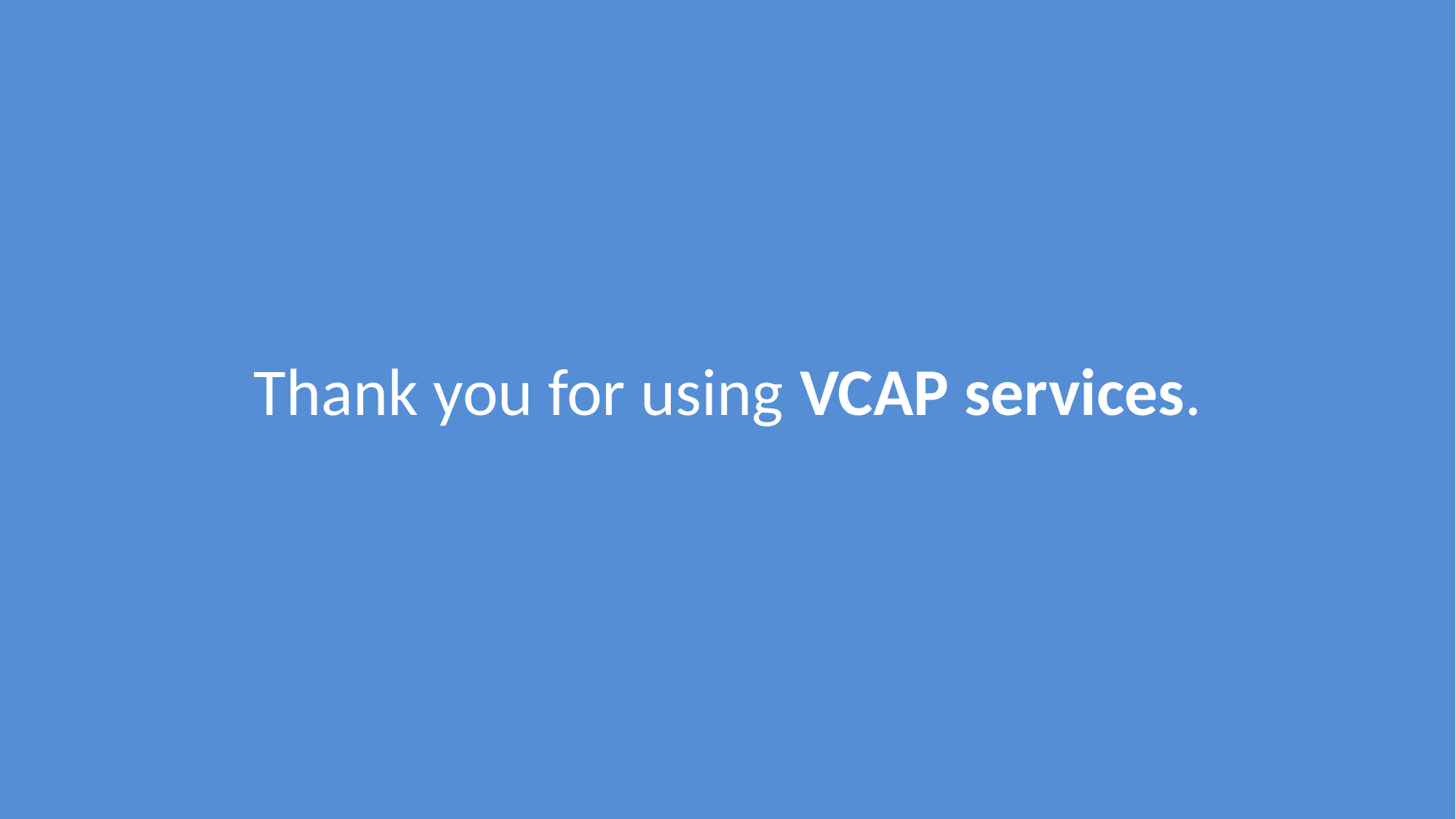

# Thank you for using VCAP services.